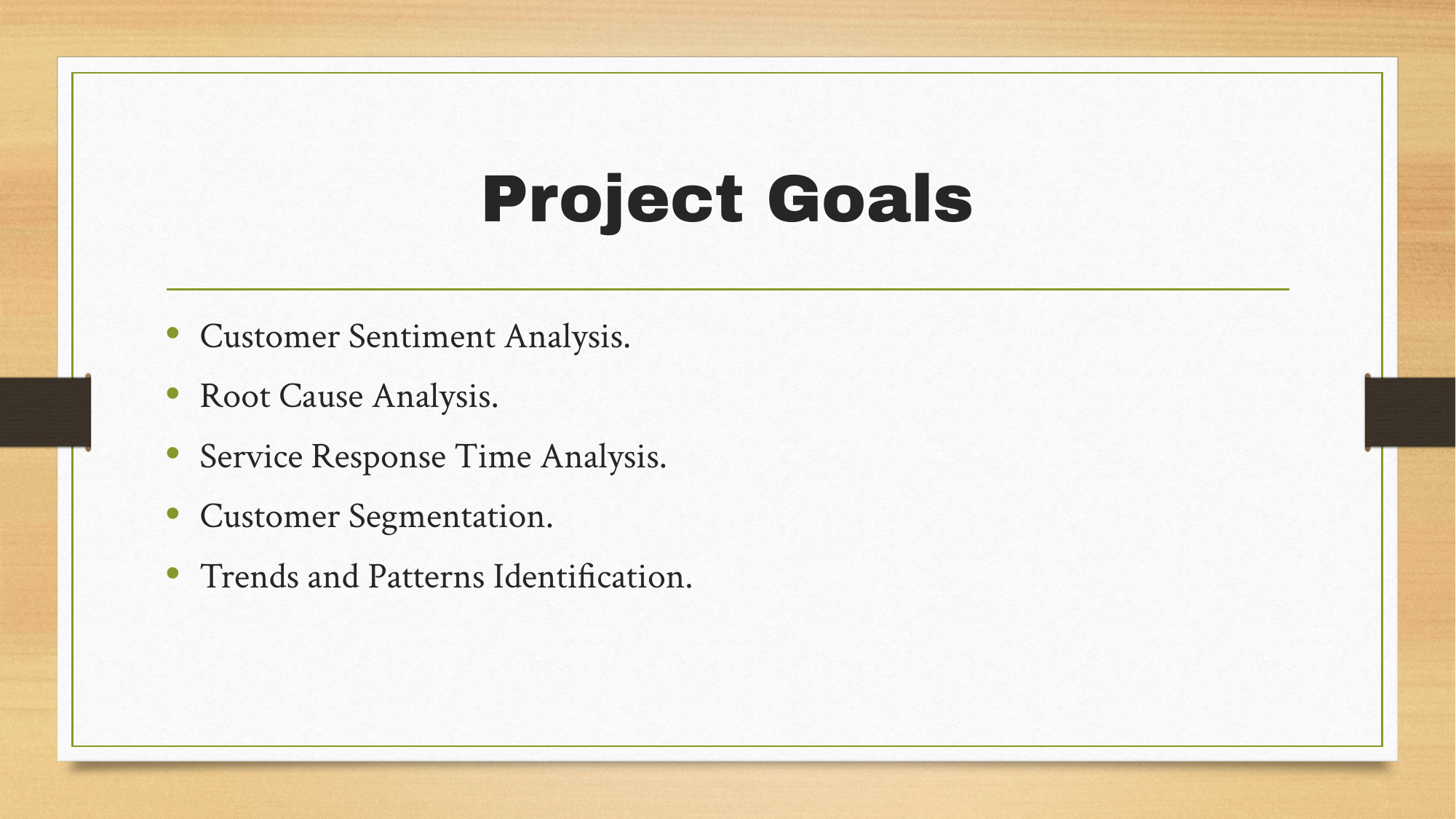

# Project Goals
Customer Sentiment Analysis.
Root Cause Analysis.
Service Response Time Analysis.
Customer Segmentation.
Trends and Patterns Identification.